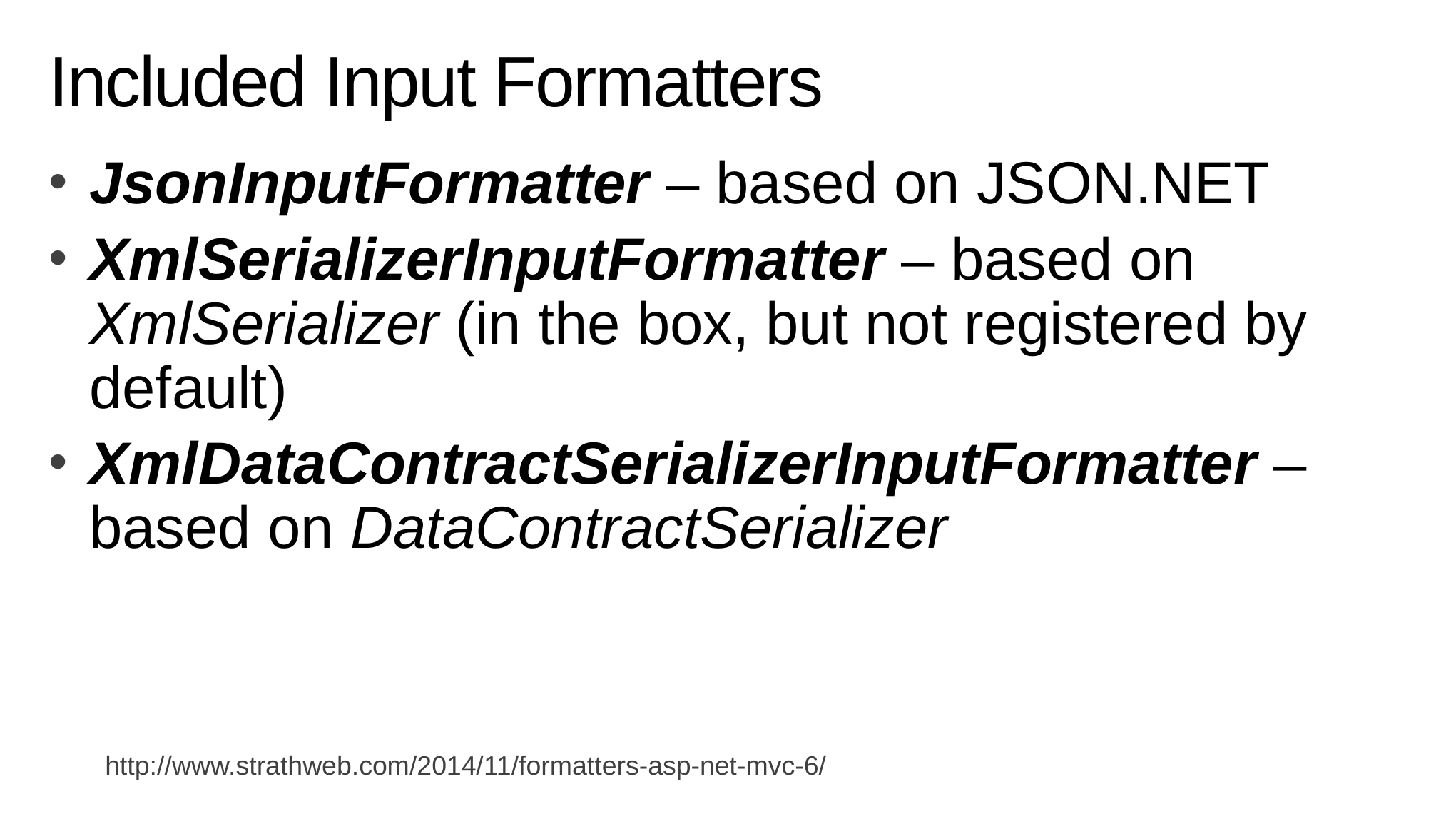

# Included Input Formatters
JsonInputFormatter – based on JSON.NET
XmlSerializerInputFormatter – based on XmlSerializer (in the box, but not registered by default)
XmlDataContractSerializerInputFormatter – based on DataContractSerializer

http://www.strathweb.com/2014/11/formatters-asp-net-mvc-6/